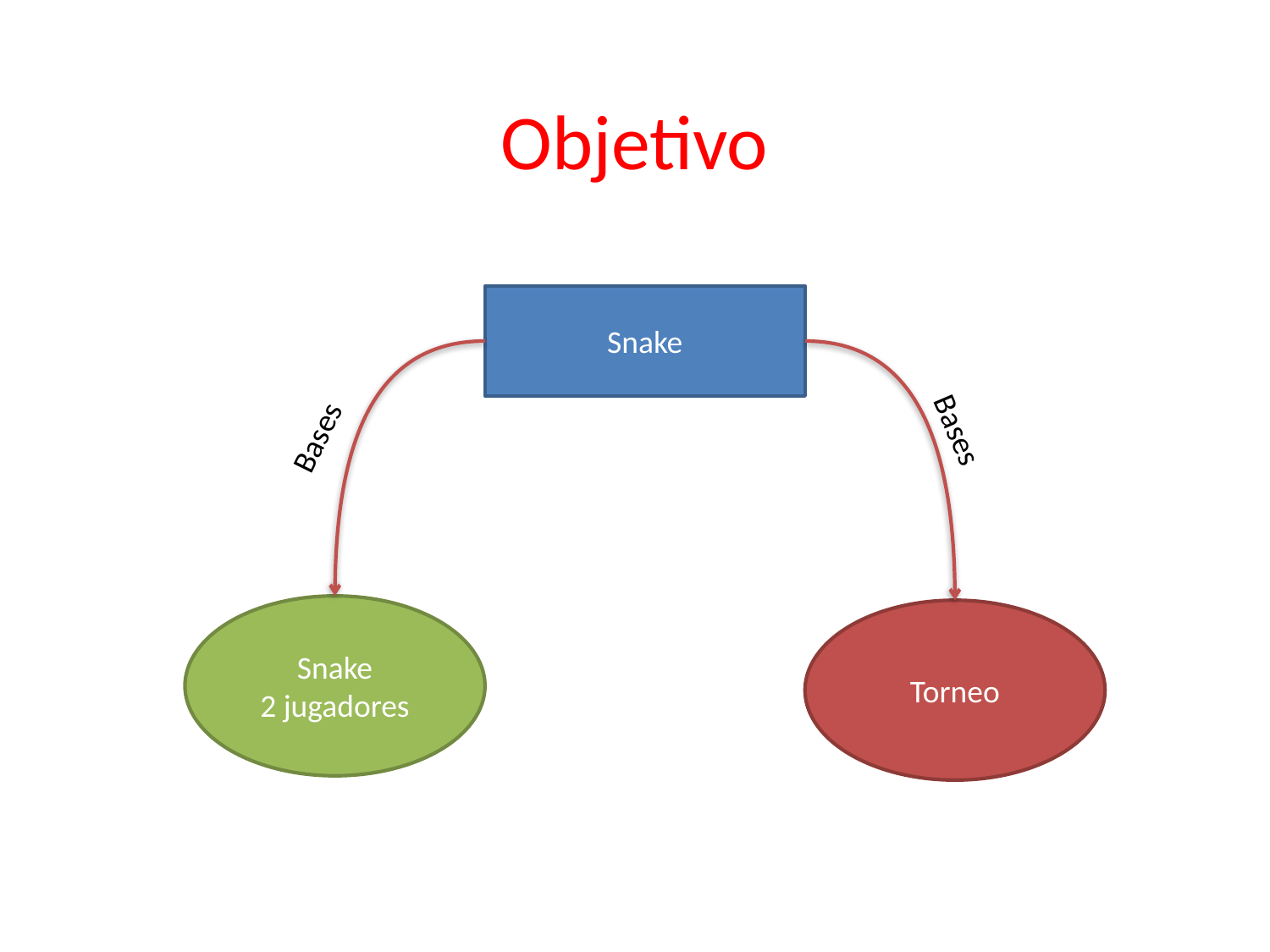

# Objetivo
Snake
Bases

Bases

Snake
2 jugadores
Torneo